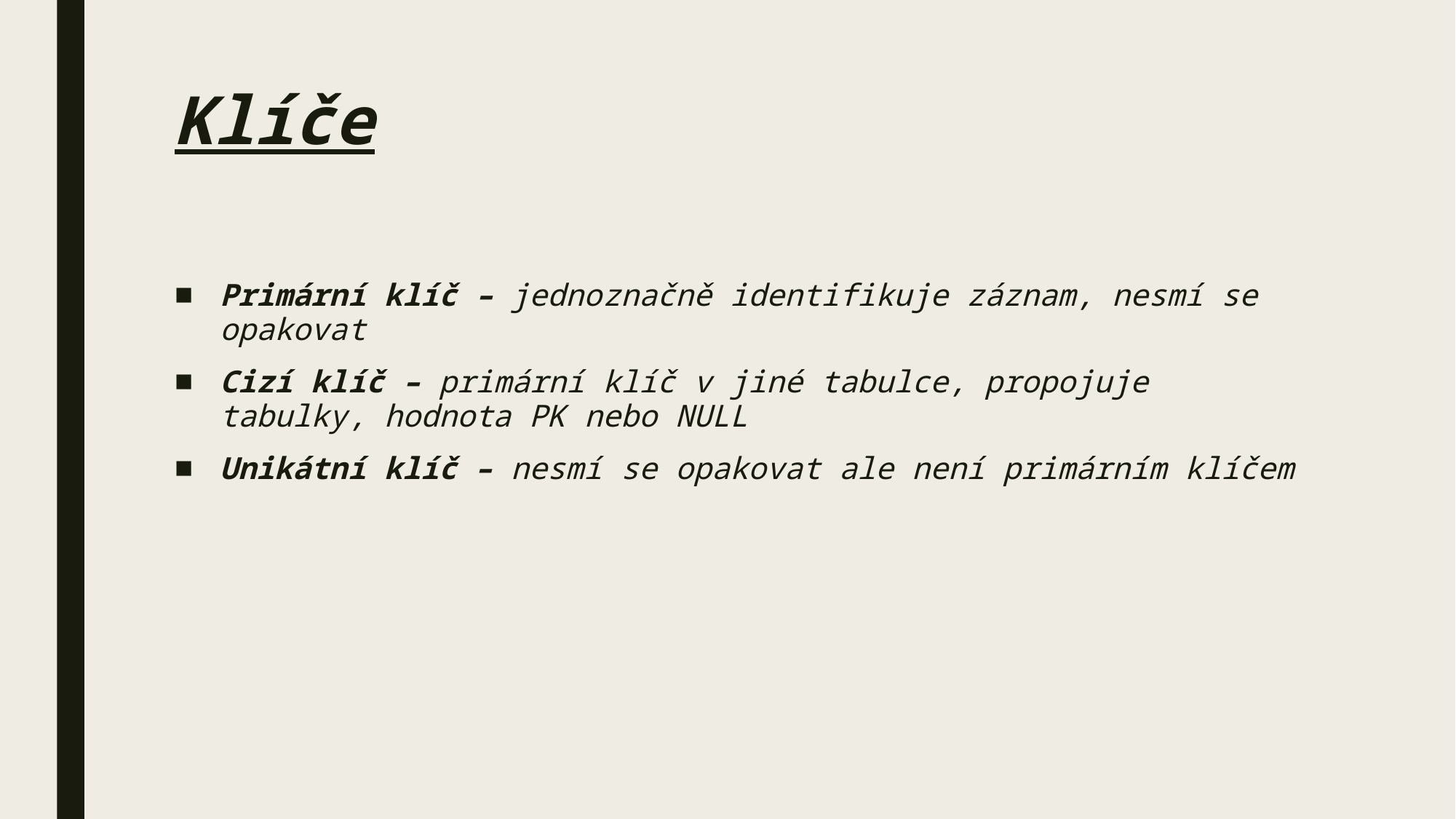

# Klíče
Primární klíč – jednoznačně identifikuje záznam, nesmí se opakovat
Cizí klíč – primární klíč v jiné tabulce, propojuje tabulky, hodnota PK nebo NULL
Unikátní klíč – nesmí se opakovat ale není primárním klíčem